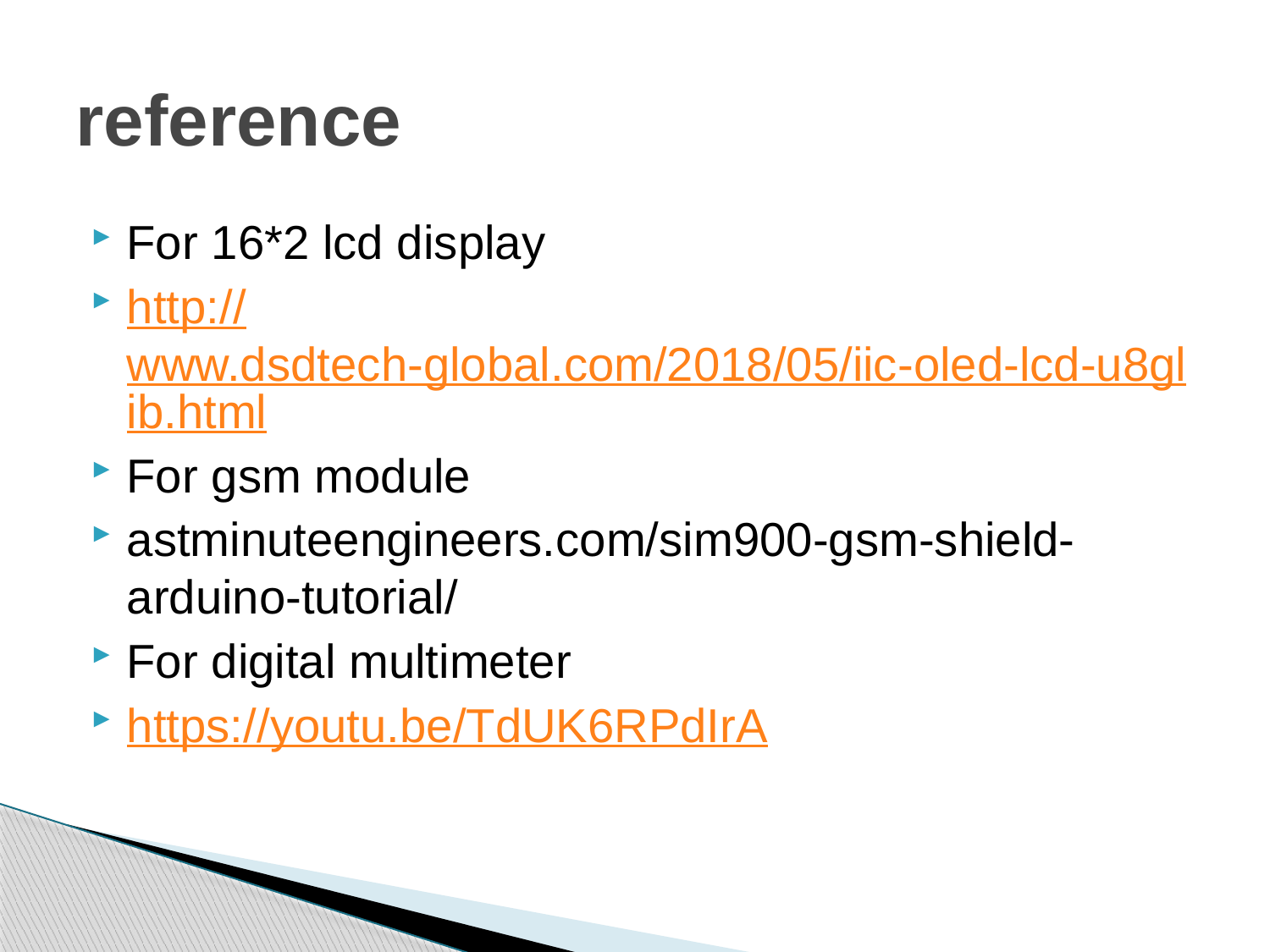

# reference
For 16*2 lcd display
http://www.dsdtech-global.com/2018/05/iic-oled-lcd-u8glib.html
For gsm module
astminuteengineers.com/sim900-gsm-shield-arduino-tutorial/
For digital multimeter
https://youtu.be/TdUK6RPdIrA